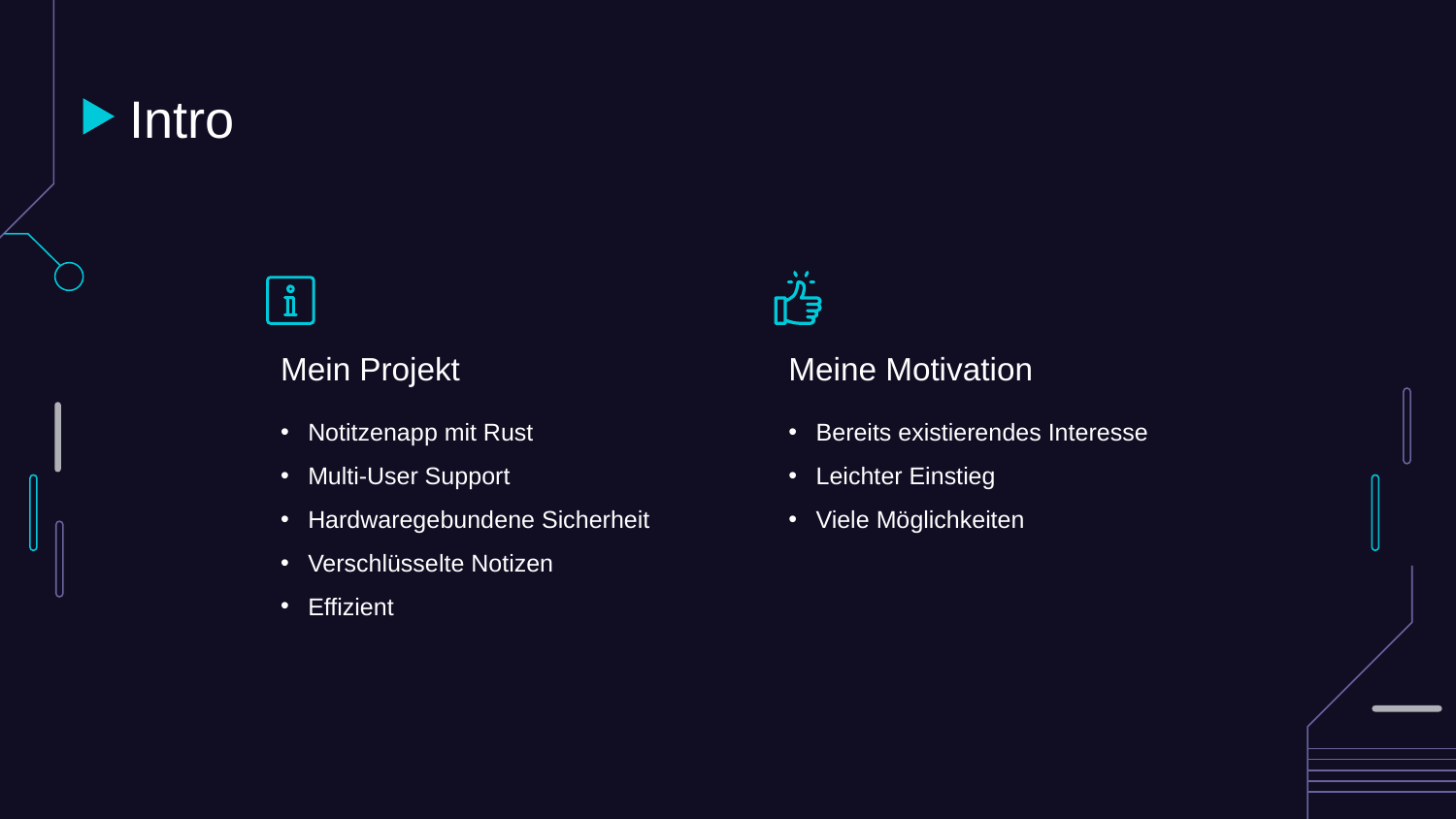

# Intro

Mein Projekt
Meine Motivation
Notitzenapp mit Rust
Multi-User Support
Hardwaregebundene Sicherheit
Verschlüsselte Notizen
Effizient
Bereits existierendes Interesse
Leichter Einstieg
Viele Möglichkeiten